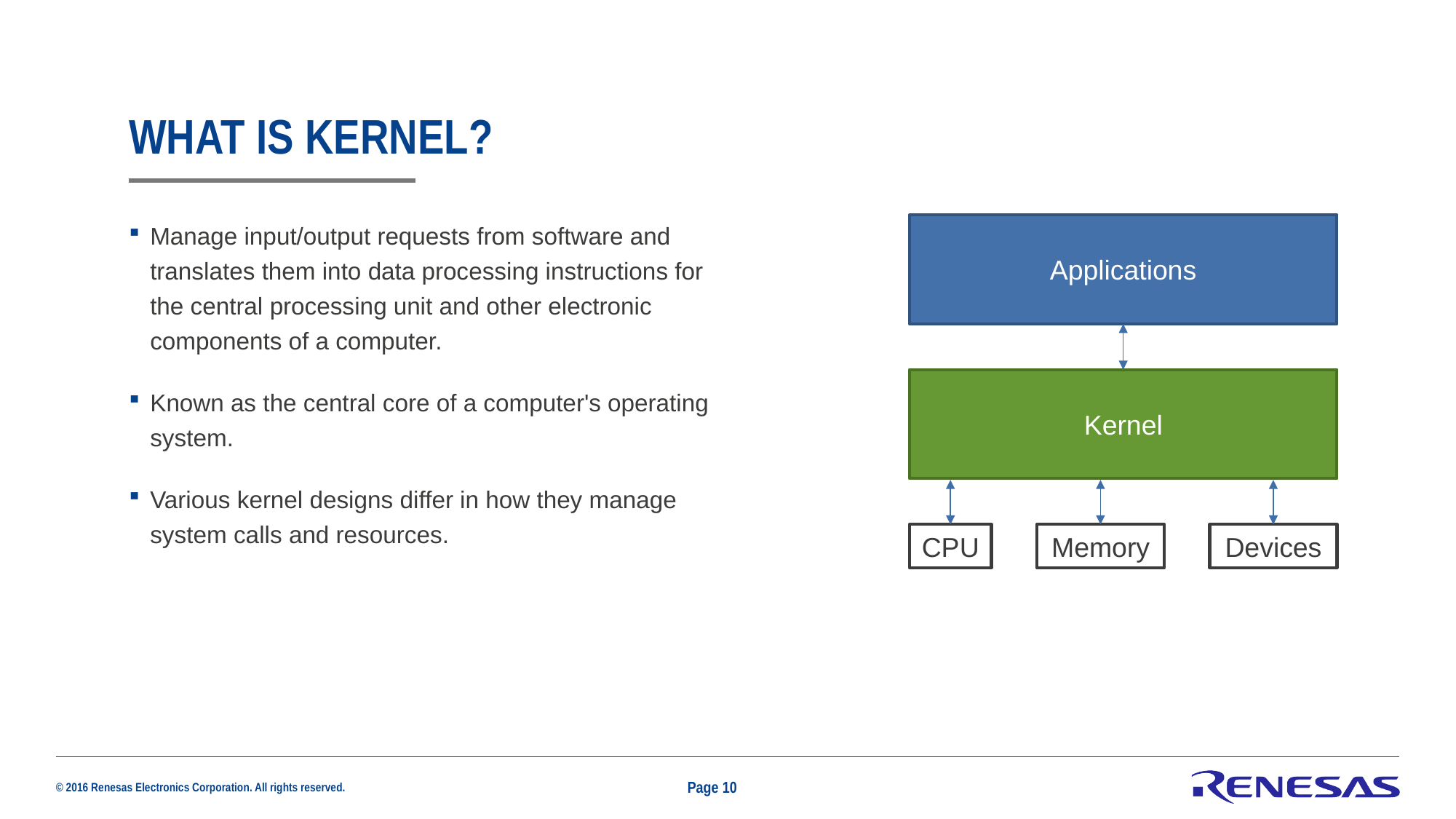

# What is kernel?
Manage input/output requests from software and translates them into data processing instructions for the central processing unit and other electronic components of a computer.
Known as the central core of a computer's operating system.
Various kernel designs differ in how they manage system calls and resources.

Applications

Kernel

CPU
Memory
Devices
Page 10